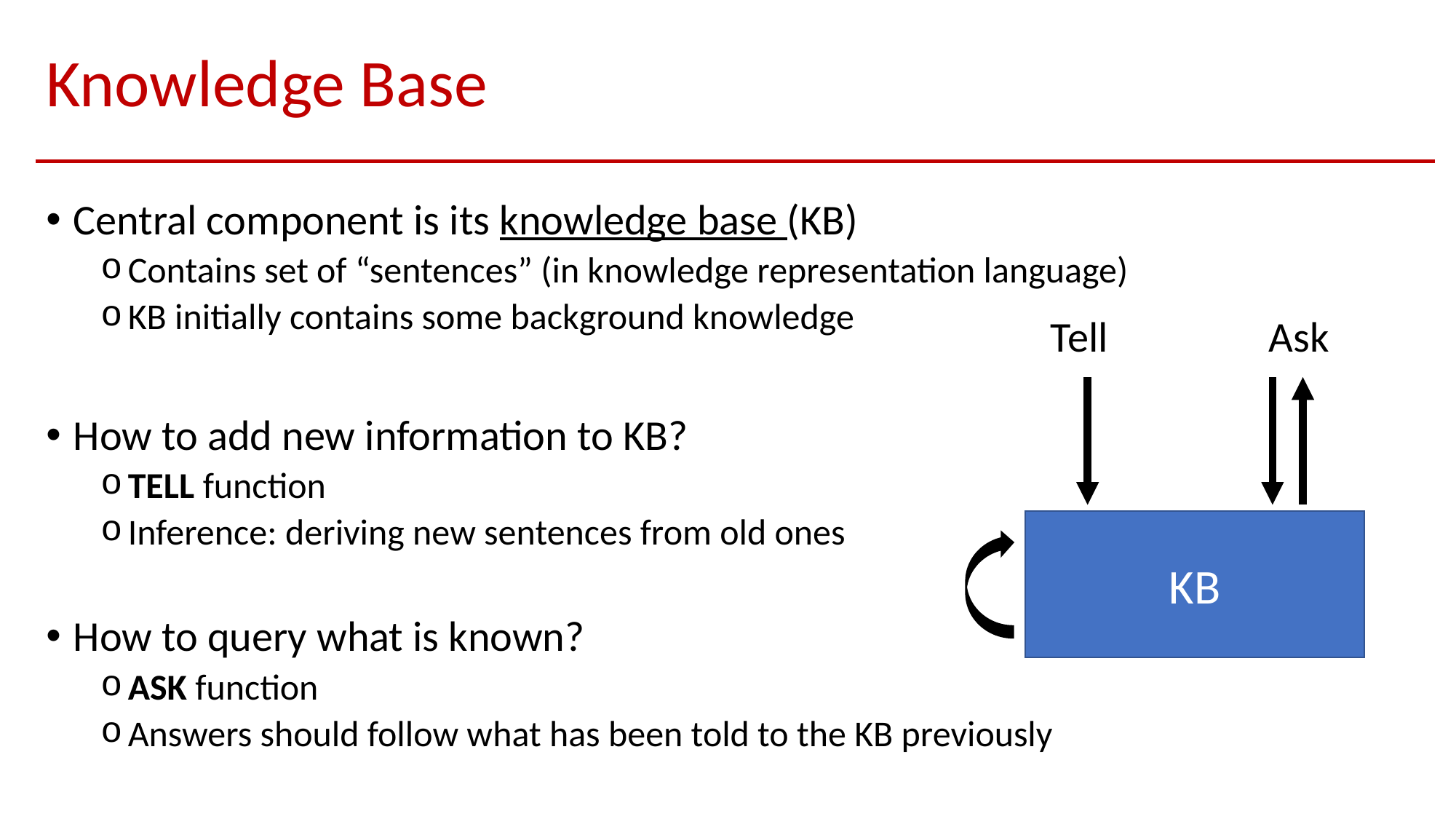

# Knowledge Base
Central component is its knowledge base (KB)
Contains set of “sentences” (in knowledge representation language)
KB initially contains some background knowledge

How to add new information to KB?
TELL function
Inference: deriving new sentences from old ones

How to query what is known?
ASK function
Answers should follow what has been told to the KB previously
Tell		Ask
KB